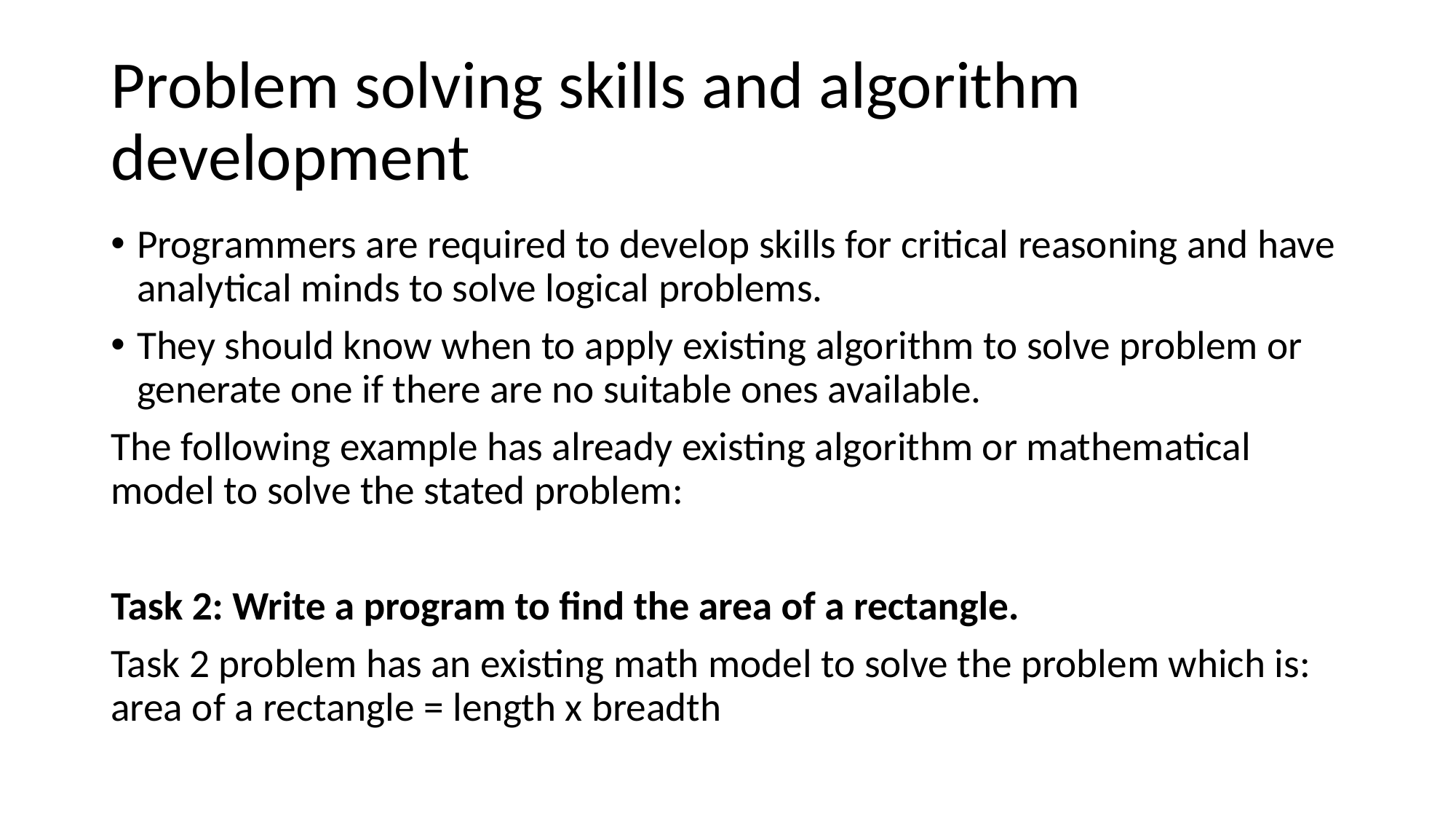

# Problem solving skills and algorithm development
Programmers are required to develop skills for critical reasoning and have analytical minds to solve logical problems.
They should know when to apply existing algorithm to solve problem or generate one if there are no suitable ones available.
The following example has already existing algorithm or mathematical model to solve the stated problem:

Task 2: Write a program to find the area of a rectangle.
Task 2 problem has an existing math model to solve the problem which is:  area of a rectangle = length x breadth